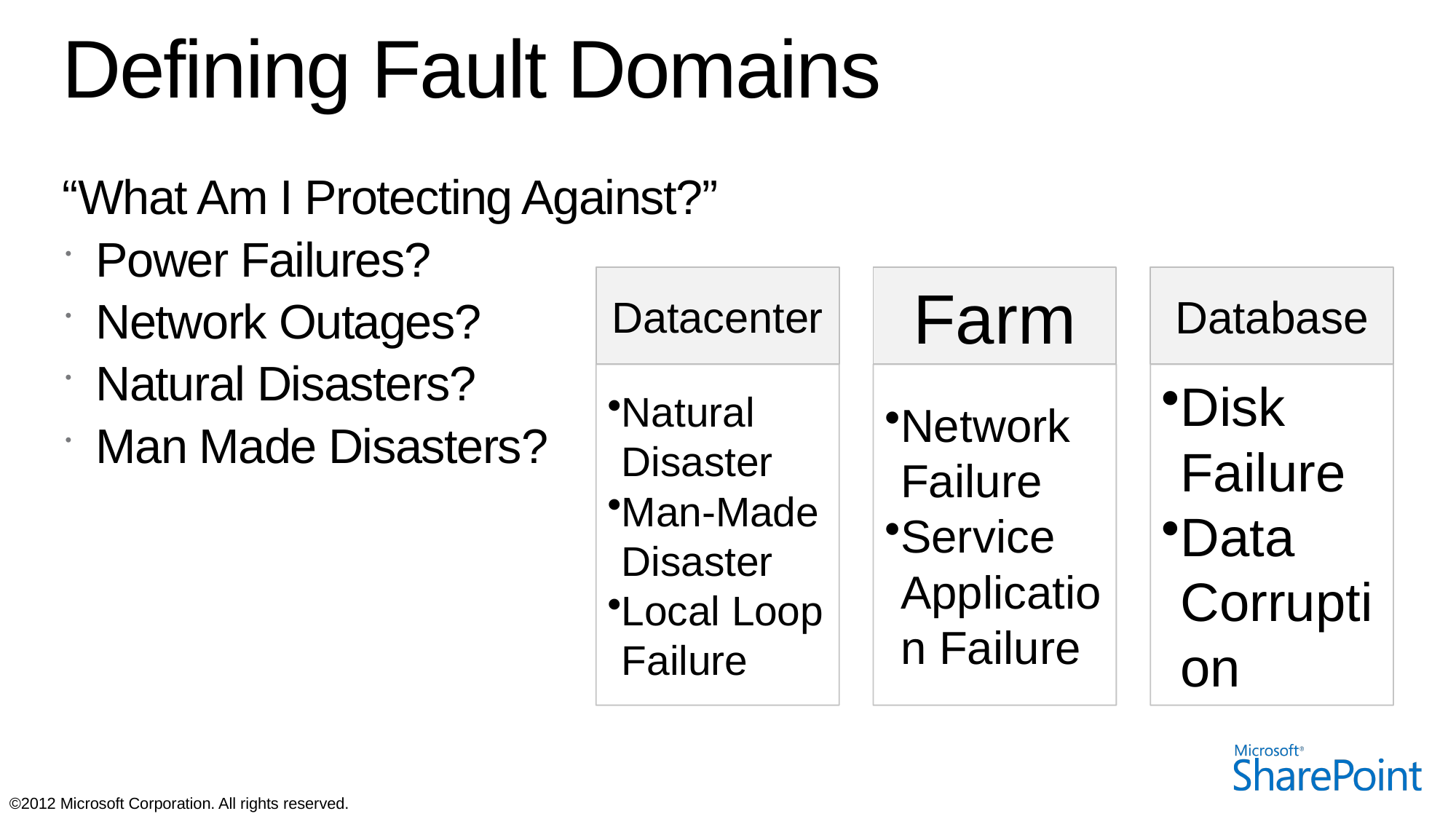

# Defining Fault Domains
“What Am I Protecting Against?”
Power Failures?
Network Outages?
Natural Disasters?
Man Made Disasters?
Datacenter
Natural Disaster
Man-Made Disaster
Farm
Network Failure
Service Application Failure
Database
Disk Failure
Data Corruption
Local Loop Failure